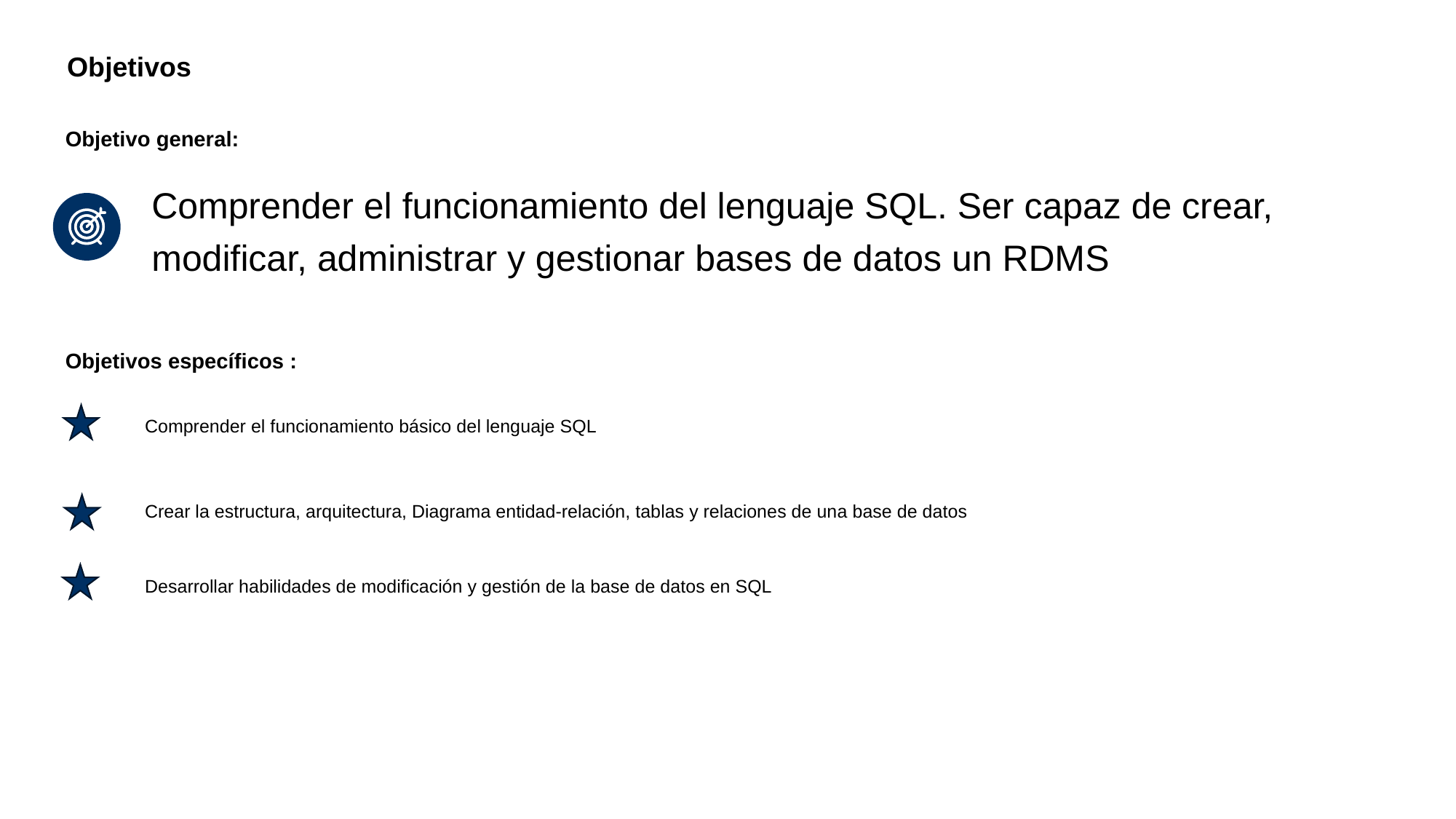

# Objetivos
Objetivo general:
Comprender el funcionamiento del lenguaje SQL. Ser capaz de crear, modificar, administrar y gestionar bases de datos un RDMS

Objetivos específicos :
Comprender el funcionamiento básico del lenguaje SQL

Crear la estructura, arquitectura, Diagrama entidad-relación, tablas y relaciones de una base de datos

Desarrollar habilidades de modificación y gestión de la base de datos en SQL